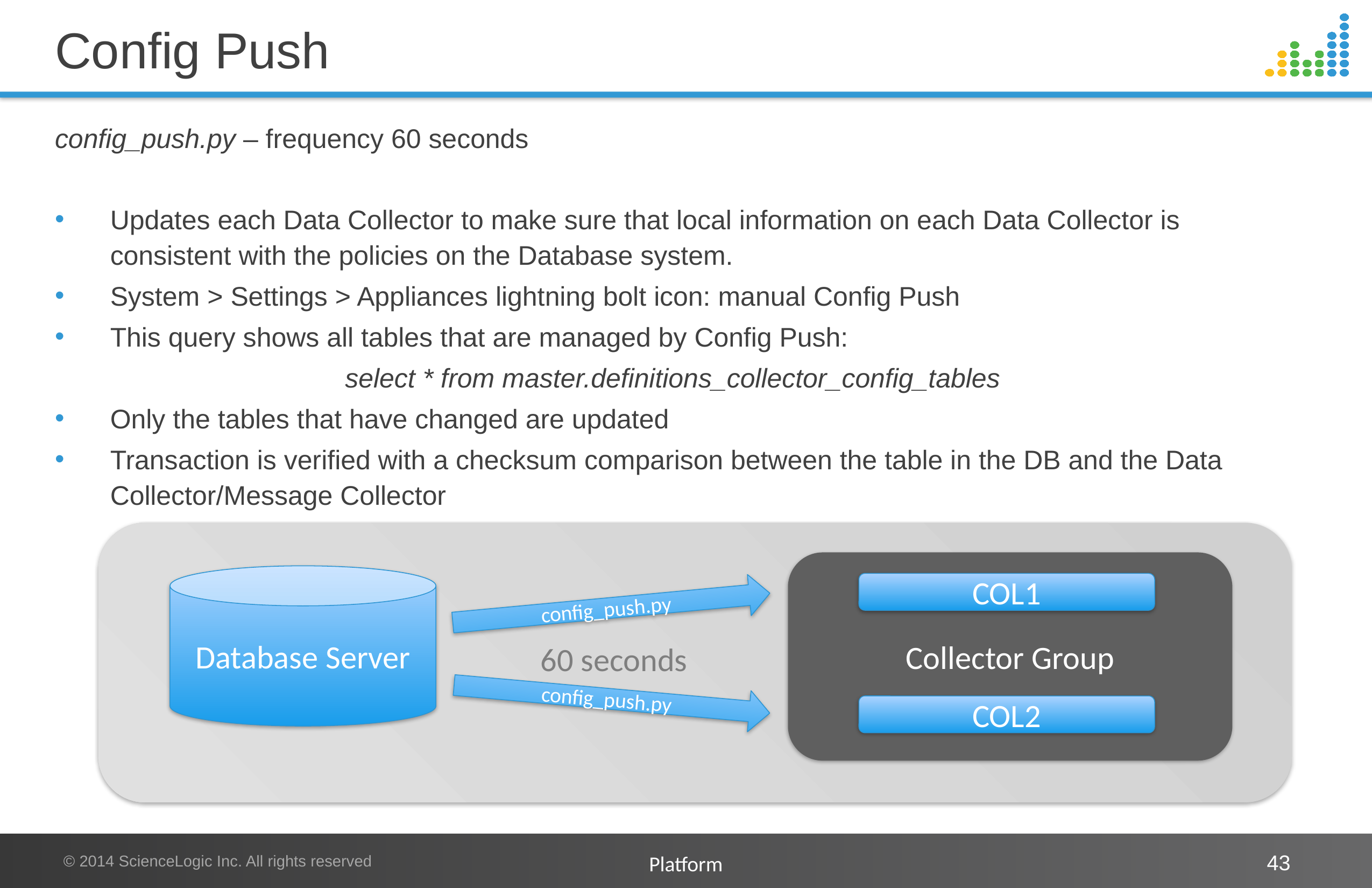

# Config Push
config_push.py – frequency 60 seconds

Updates each Data Collector to make sure that local information on each Data Collector is consistent with the policies on the Database system.
System > Settings > Appliances lightning bolt icon: manual Config Push
This query shows all tables that are managed by Config Push:
select * from master.definitions_collector_config_tables
Only the tables that have changed are updated
Transaction is verified with a checksum comparison between the table in the DB and the Data Collector/Message Collector

Collector Group
COL1
COL2
Database Server
config_push.py
60 seconds
config_push.py
Platform
43